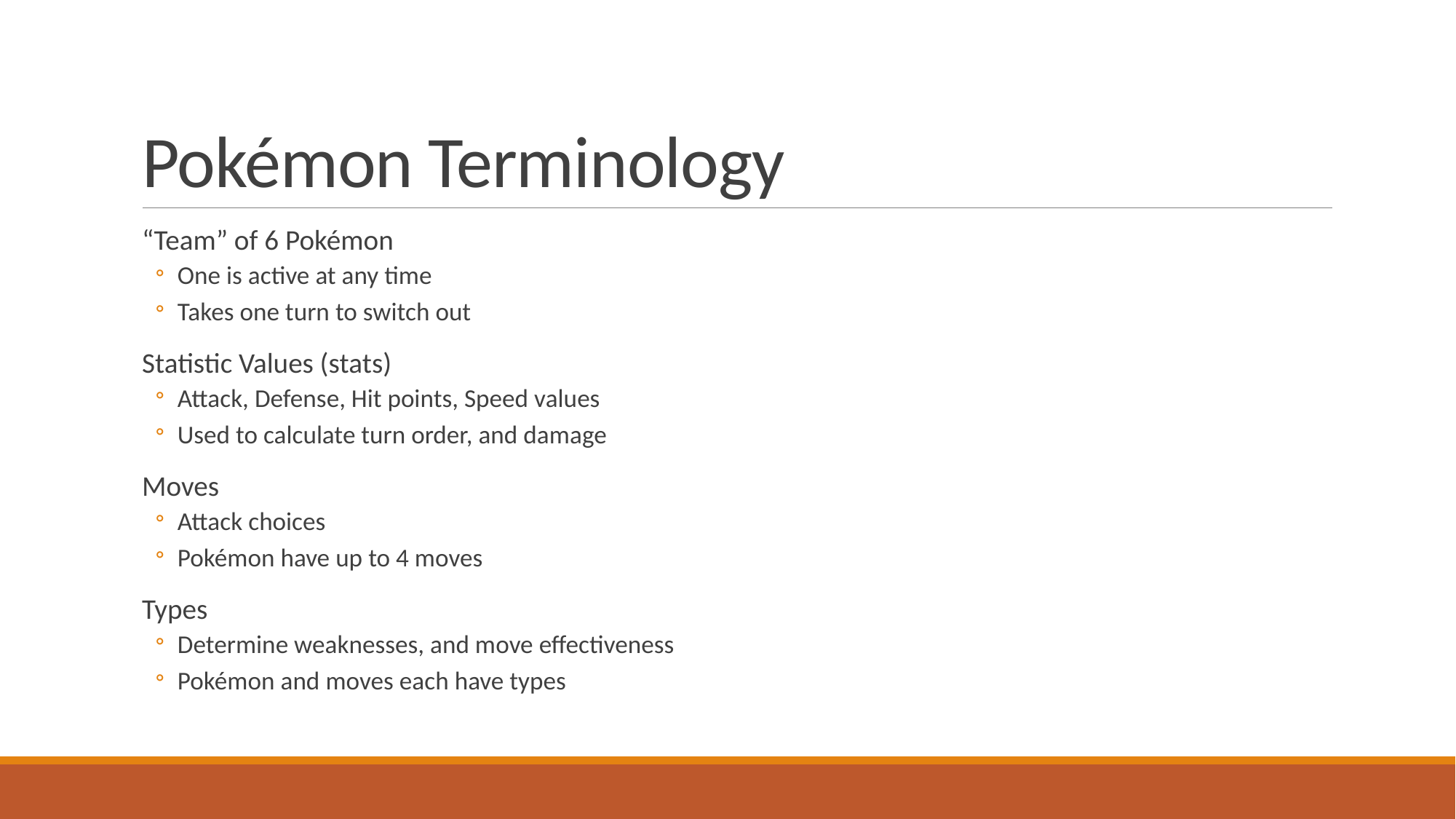

# Pokémon Terminology
“Team” of 6 Pokémon
One is active at any time
Takes one turn to switch out
Statistic Values (stats)
Attack, Defense, Hit points, Speed values
Used to calculate turn order, and damage
Moves
Attack choices
Pokémon have up to 4 moves
Types
Determine weaknesses, and move effectiveness
Pokémon and moves each have types